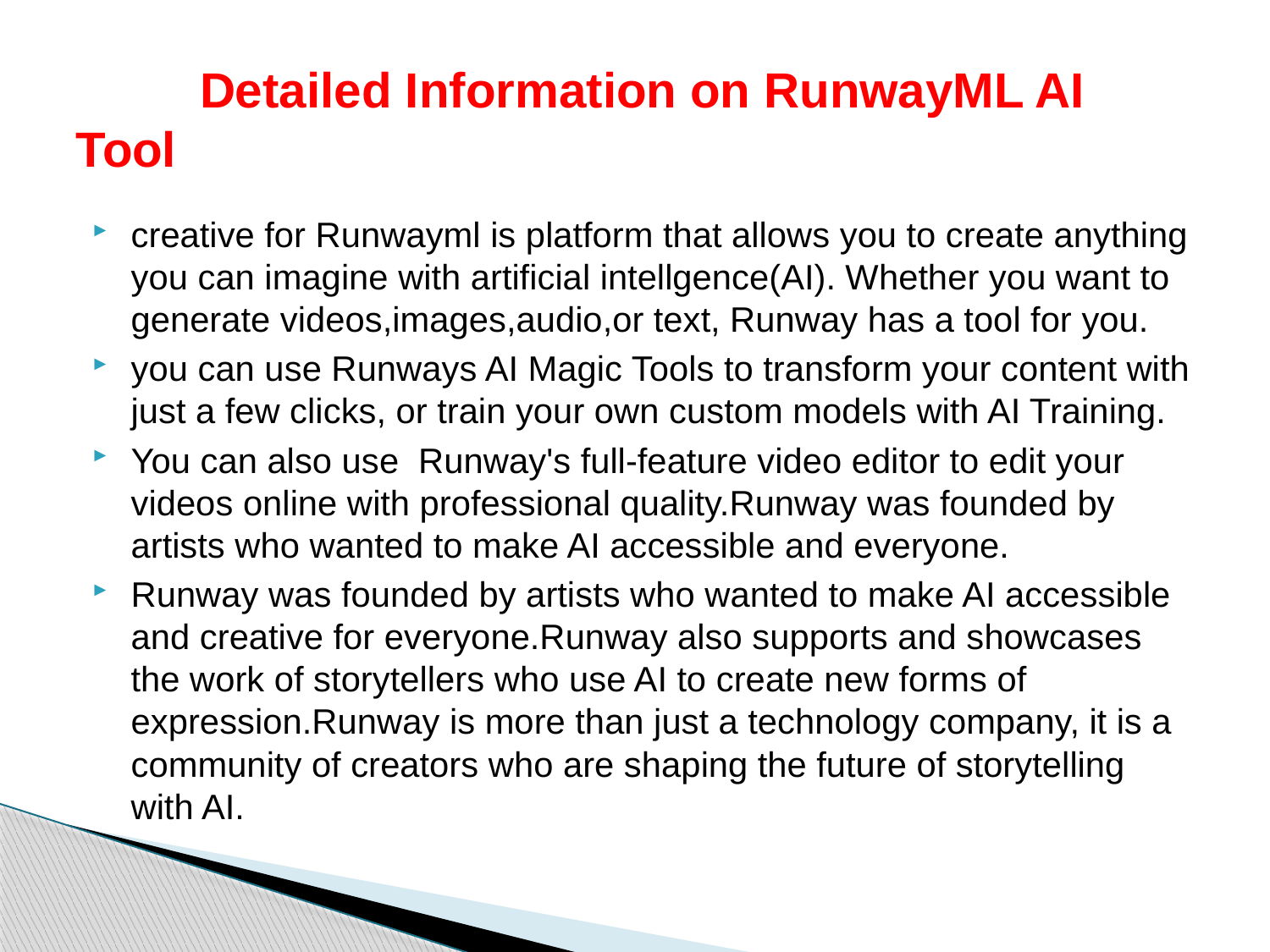

# Detailed Information on RunwayML AI Tool
creative for Runwayml is platform that allows you to create anything you can imagine with artificial intellgence(AI). Whether you want to generate videos,images,audio,or text, Runway has a tool for you.
you can use Runways AI Magic Tools to transform your content with just a few clicks, or train your own custom models with AI Training.
You can also use  Runway's full-feature video editor to edit your videos online with professional quality.Runway was founded by artists who wanted to make AI accessible and everyone.
Runway was founded by artists who wanted to make AI accessible and creative for everyone.Runway also supports and showcases the work of storytellers who use AI to create new forms of expression.Runway is more than just a technology company, it is a community of creators who are shaping the future of storytelling with AI.